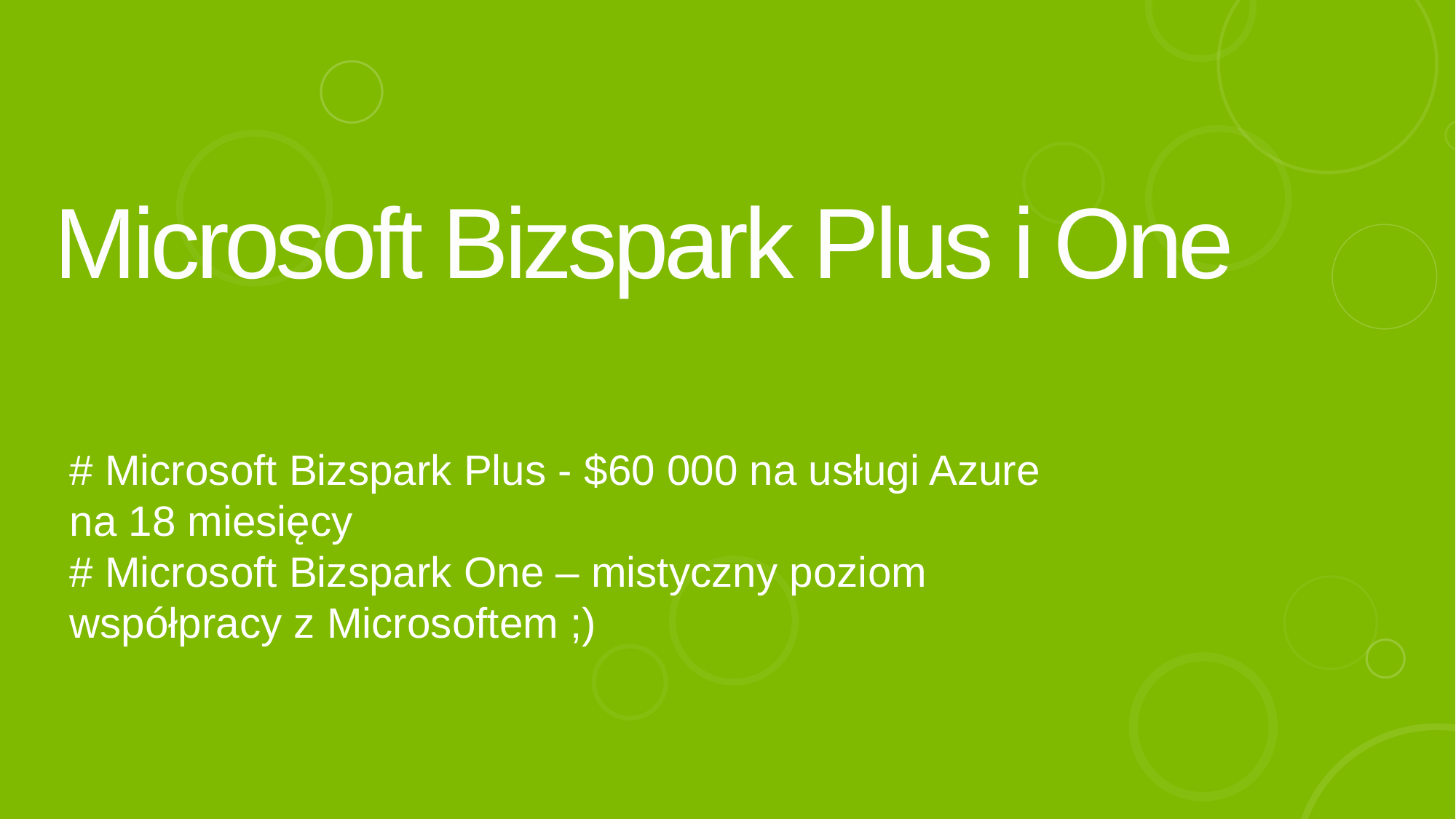

# Microsoft Bizspark Plus i One
# Microsoft Bizspark Plus - $60 000 na usługi Azure na 18 miesięcy
# Microsoft Bizspark One – mistyczny poziom współpracy z Microsoftem ;)